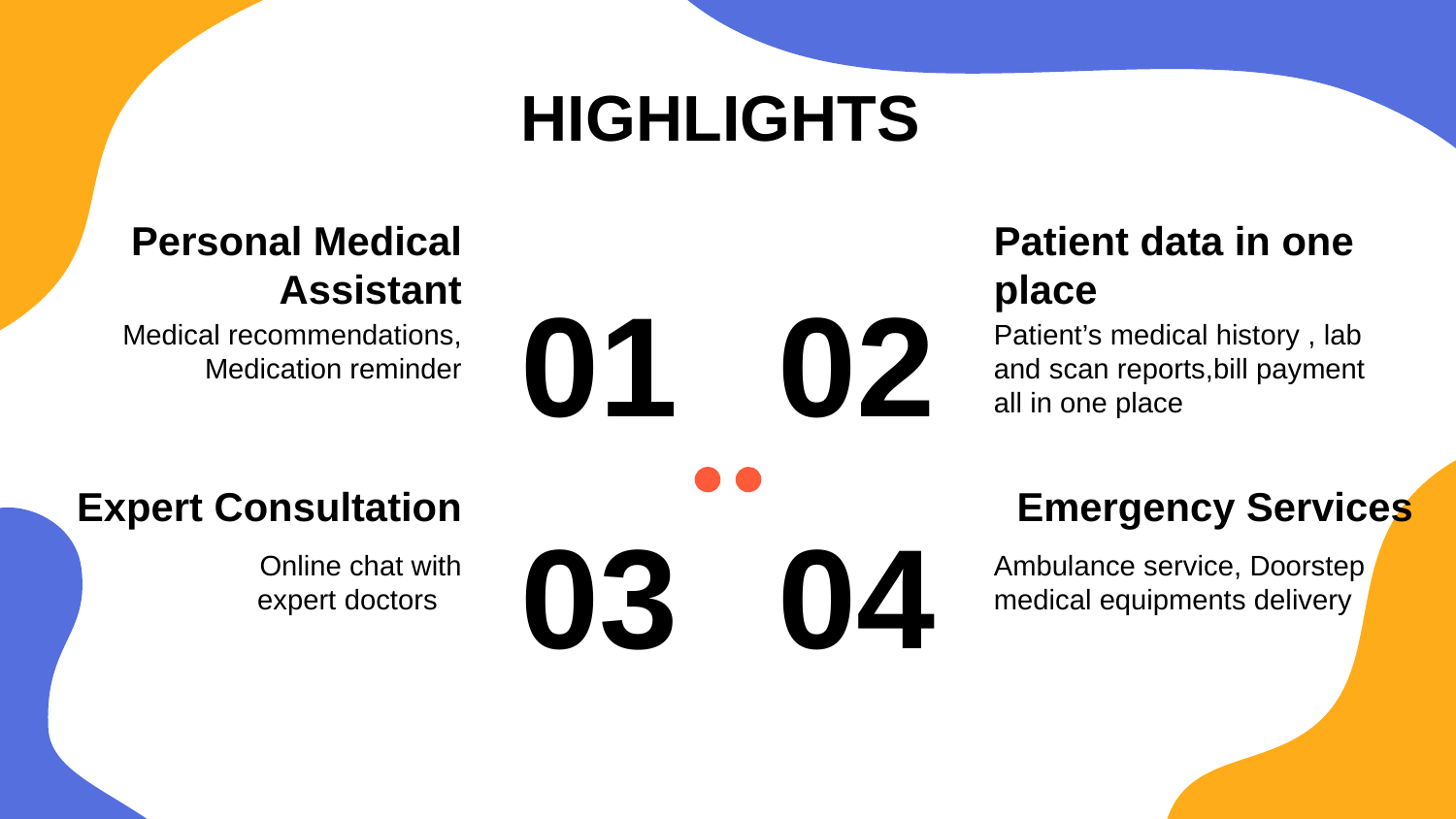

HIGHLIGHTS
Personal Medical Assistant
Patient data in one place
# 01
02
Medical recommendations, Medication reminder
Patient’s medical history , lab and scan reports,bill payment all in one place
Expert Consultation

Emergency Services
03
04
Online chat with expert doctors
Ambulance service, Doorstep medical equipments delivery